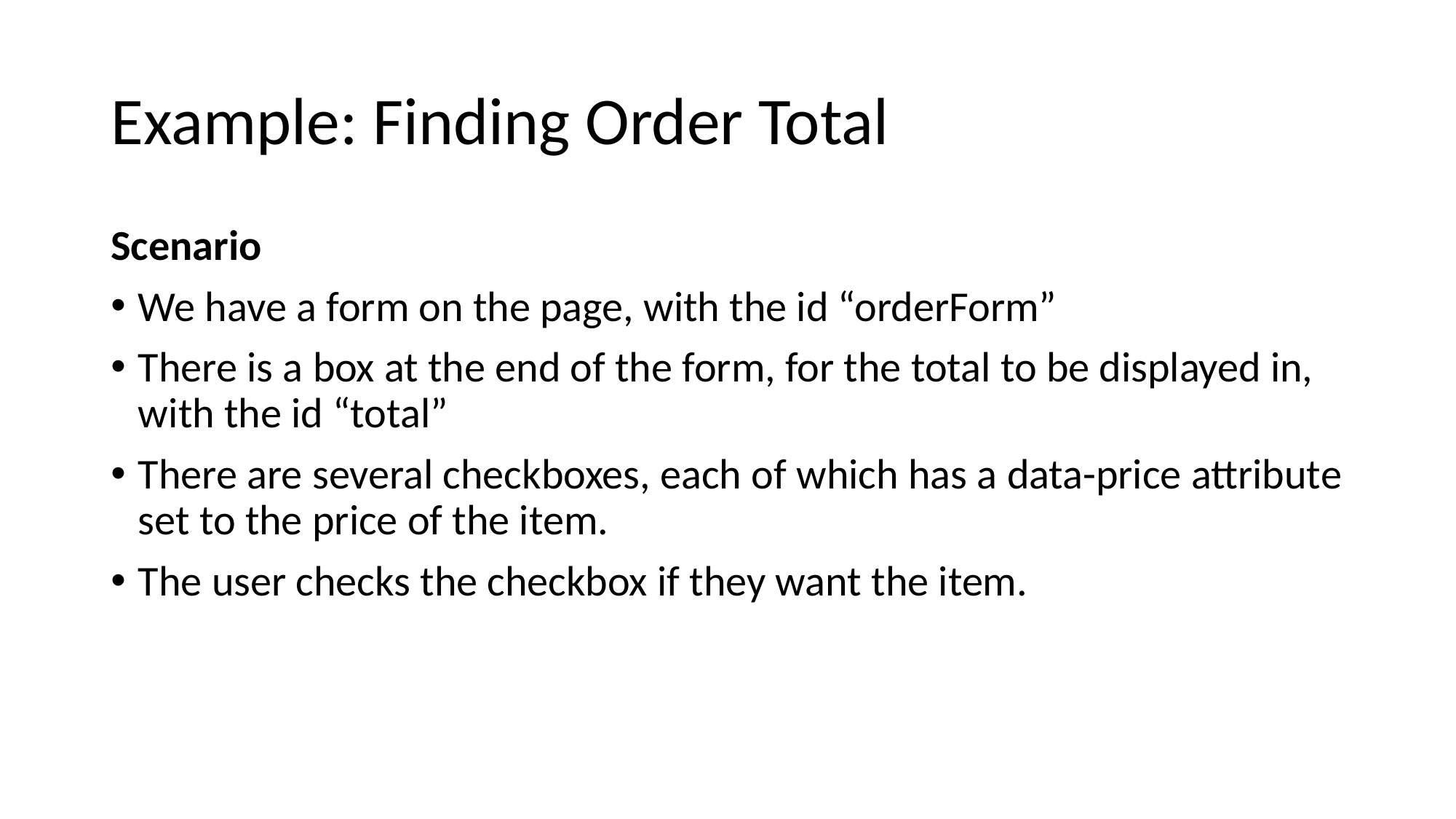

# Example: Finding Order Total
Scenario
We have a form on the page, with the id “orderForm”
There is a box at the end of the form, for the total to be displayed in, with the id “total”
There are several checkboxes, each of which has a data-price attribute set to the price of the item.
The user checks the checkbox if they want the item.